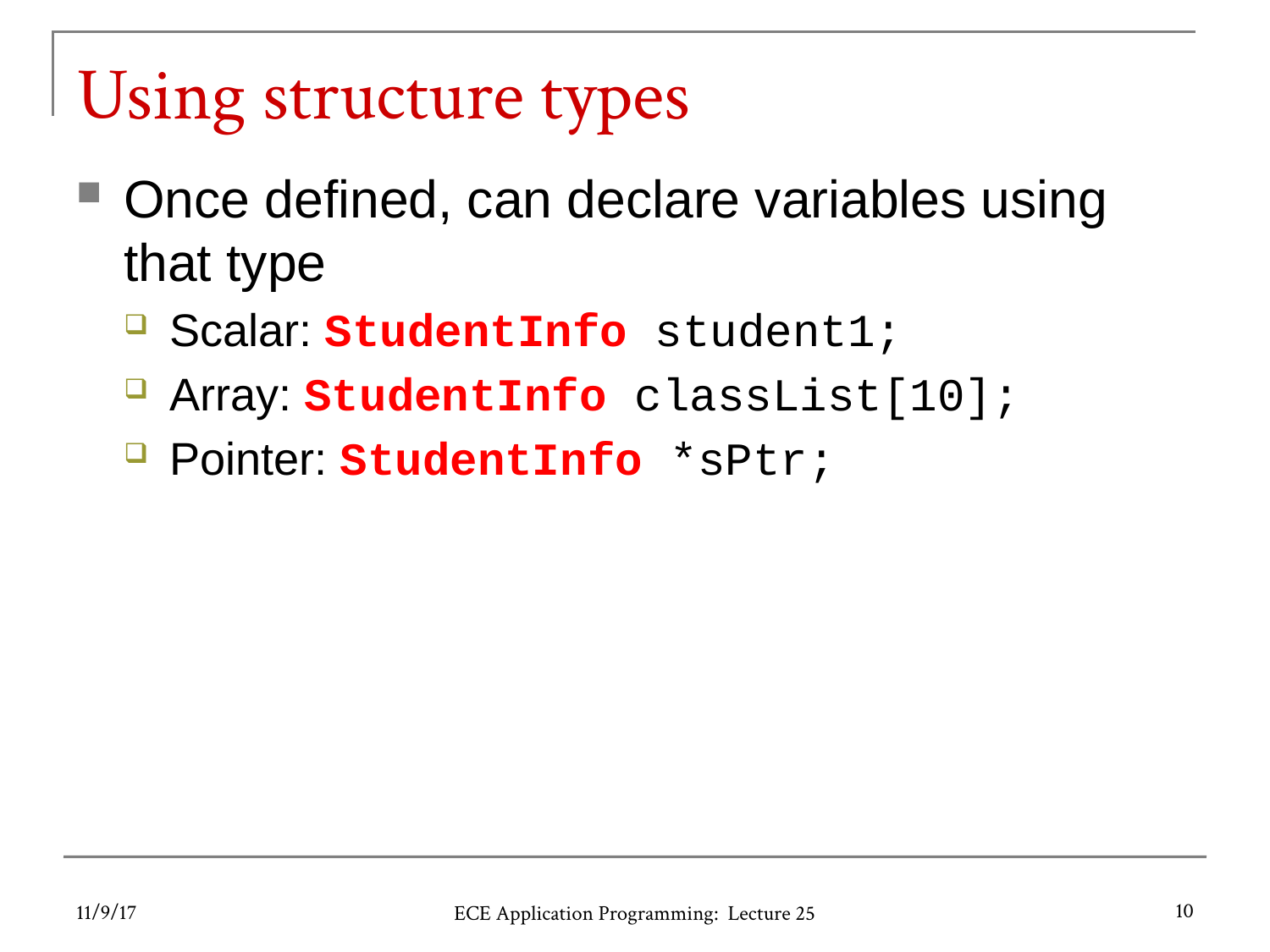

# Using structure types
Once defined, can declare variables using that type
Scalar: StudentInfo student1;
Array: StudentInfo classList[10];
Pointer: StudentInfo *sPtr;
11/9/17
10
ECE Application Programming:  Lecture 25